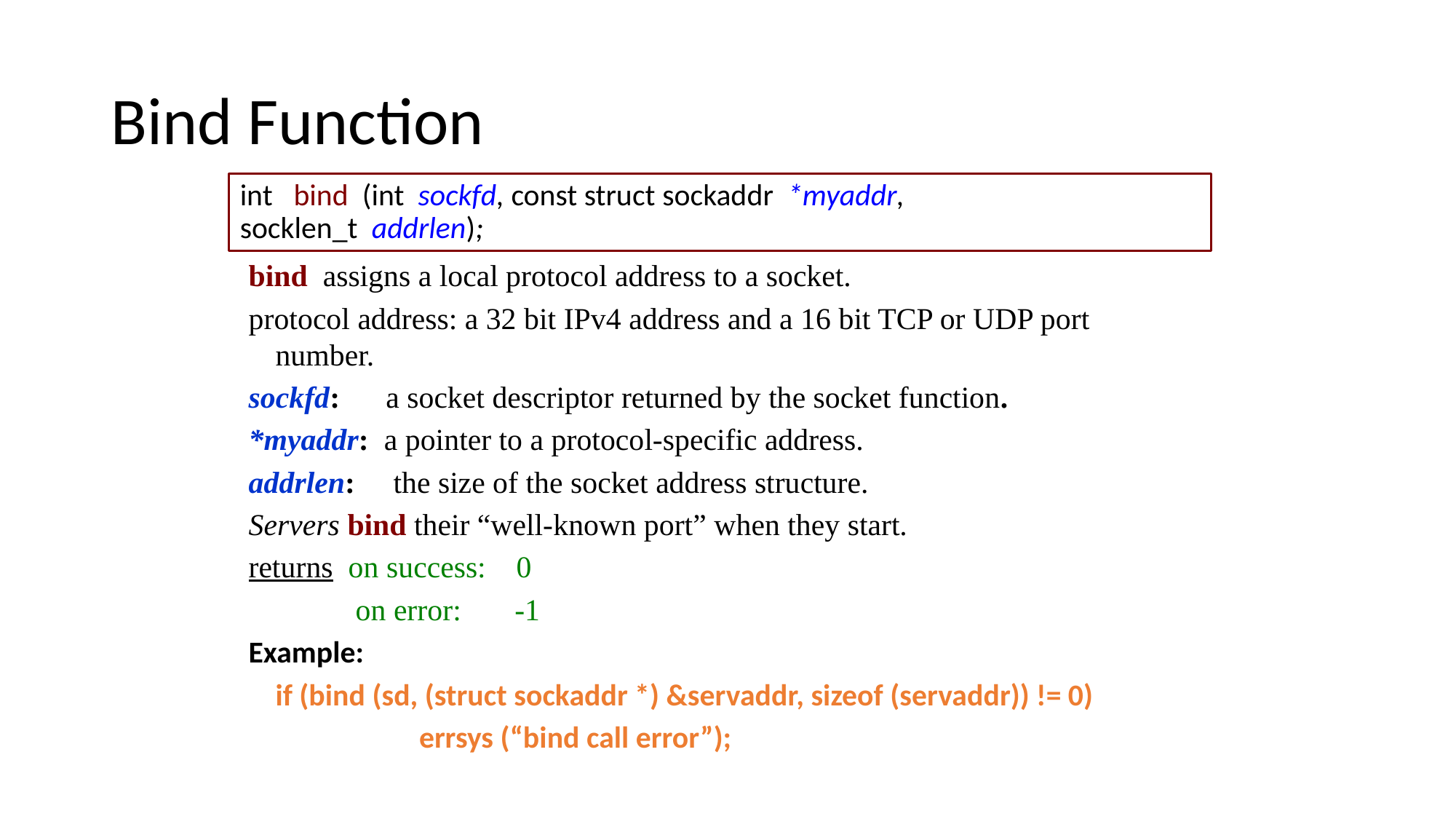

# Bind Function
int   bind  (int  sockfd, const struct sockaddr  *myaddr, 		     socklen_t  addrlen);
bind  assigns a local protocol address to a socket.
protocol address: a 32 bit IPv4 address and a 16 bit TCP or UDP port number.
sockfd:      a socket descriptor returned by the socket function.
*myaddr:  a pointer to a protocol-specific address.
addrlen:     the size of the socket address structure.
Servers bind their “well-known port” when they start.
returns  on success:    0
              on error:       -1
Example:
	if (bind (sd, (struct sockaddr *) &servaddr, sizeof (servaddr)) != 0)
    	     errsys (“bind call error”);